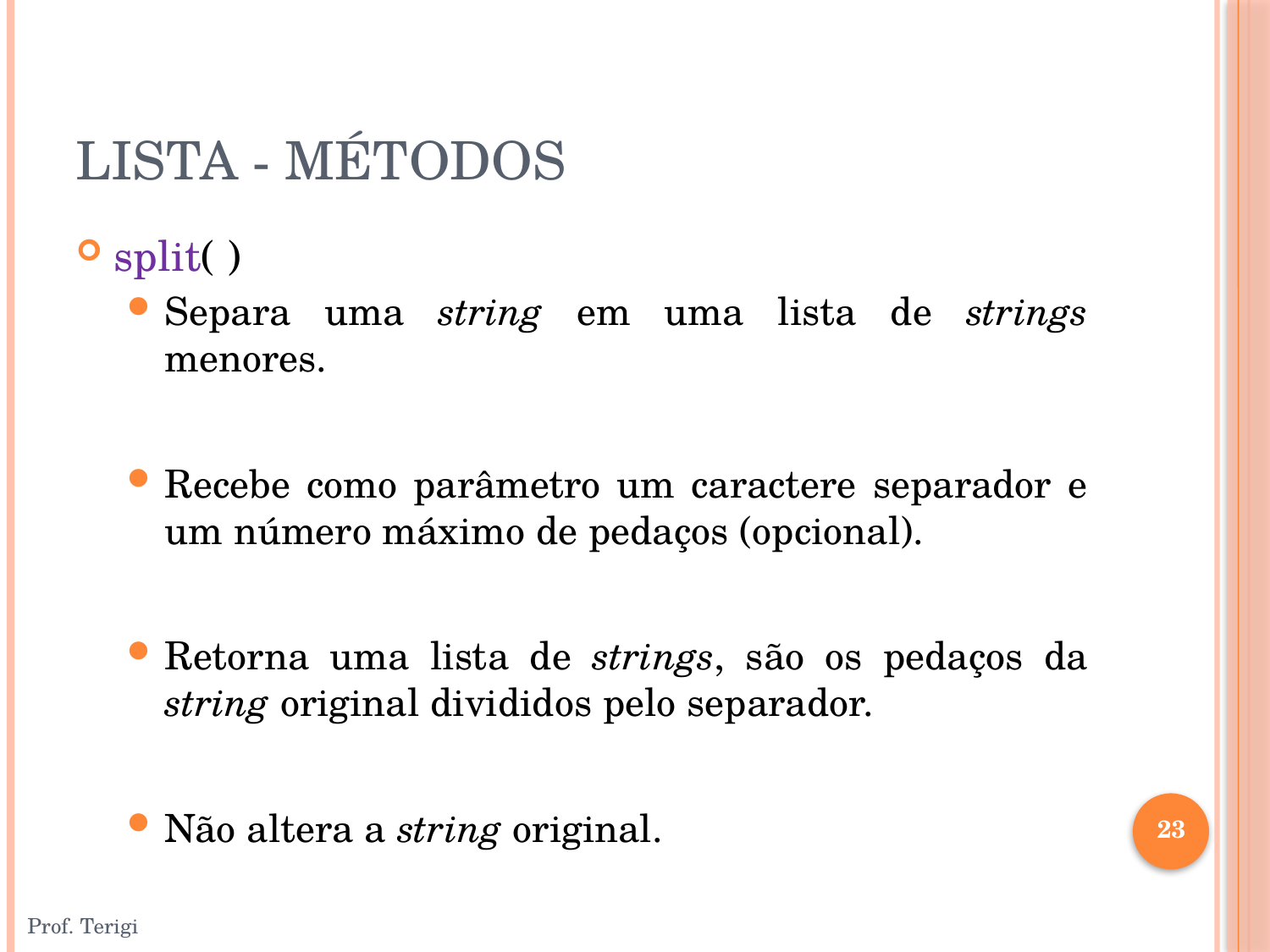

# Lista - Métodos
split( )
Separa uma string em uma lista de strings menores.

Recebe como parâmetro um caractere separador e um número máximo de pedaços (opcional).

Retorna uma lista de strings, são os pedaços da string original divididos pelo separador.

Não altera a string original.

23